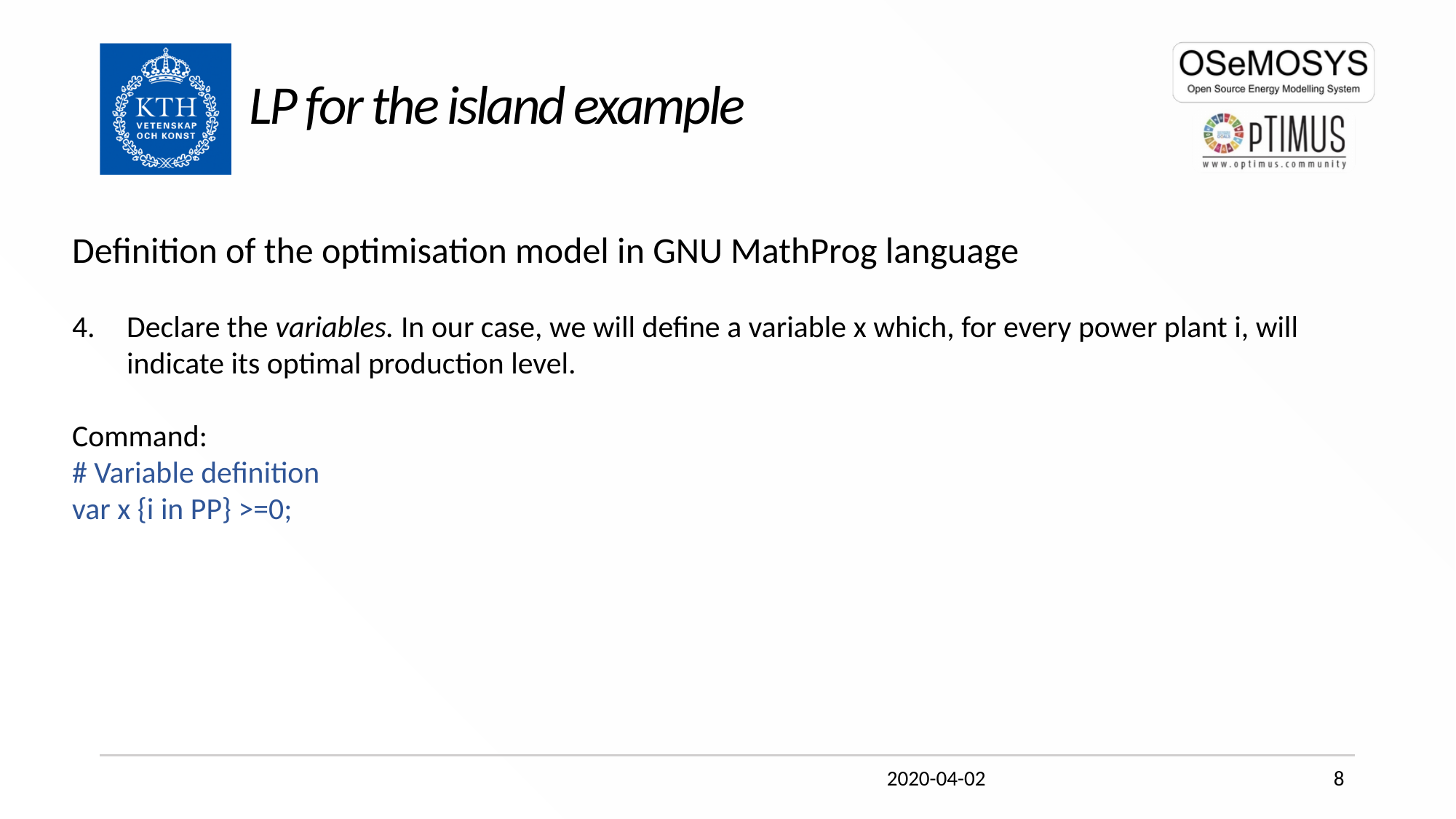

# LP for the island example
Definition of the optimisation model in GNU MathProg language

Declare the variables. In our case, we will define a variable x which, for every power plant i, will indicate its optimal production level.

Command:
# Variable definition
var x {i in PP} >=0;

2020-04-02
8